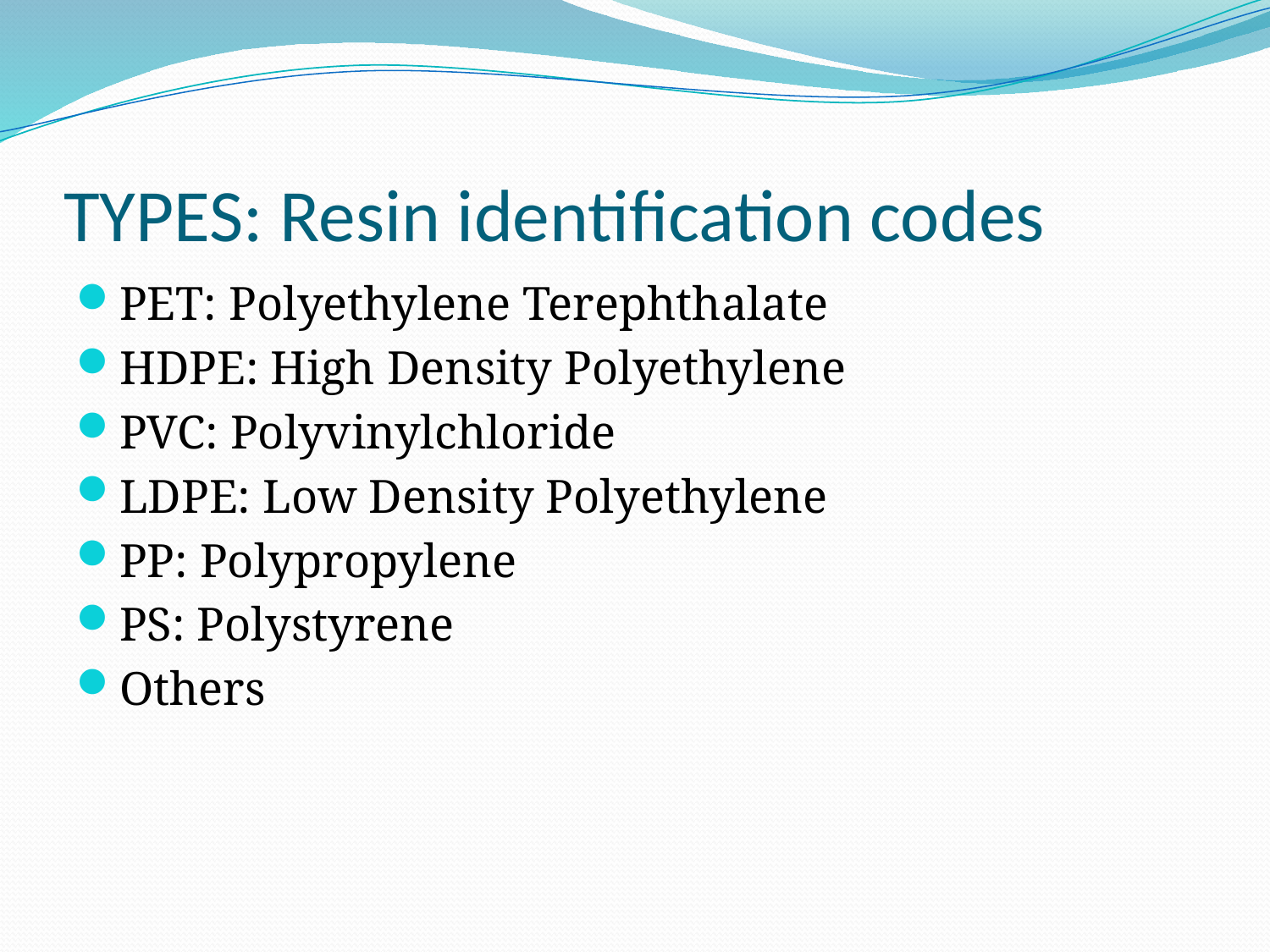

# TYPES: Resin identification codes
PET: Polyethylene Terephthalate
HDPE: High Density Polyethylene
PVC: Polyvinylchloride
LDPE: Low Density Polyethylene
PP: Polypropylene
PS: Polystyrene
Others